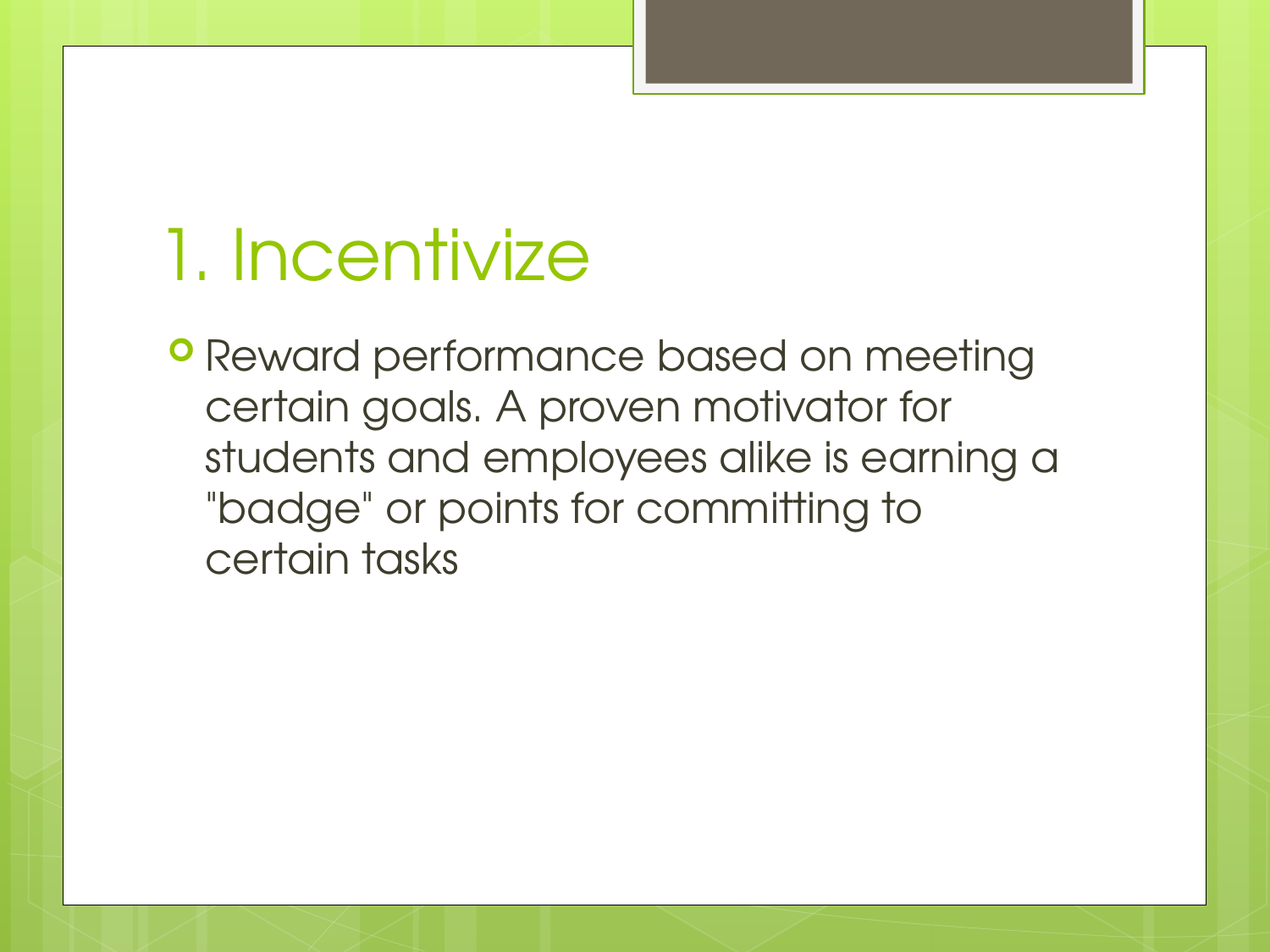

# 1. Incentivize
Reward performance based on meeting certain goals. A proven motivator for students and employees alike is earning a "badge" or points for committing to certain tasks